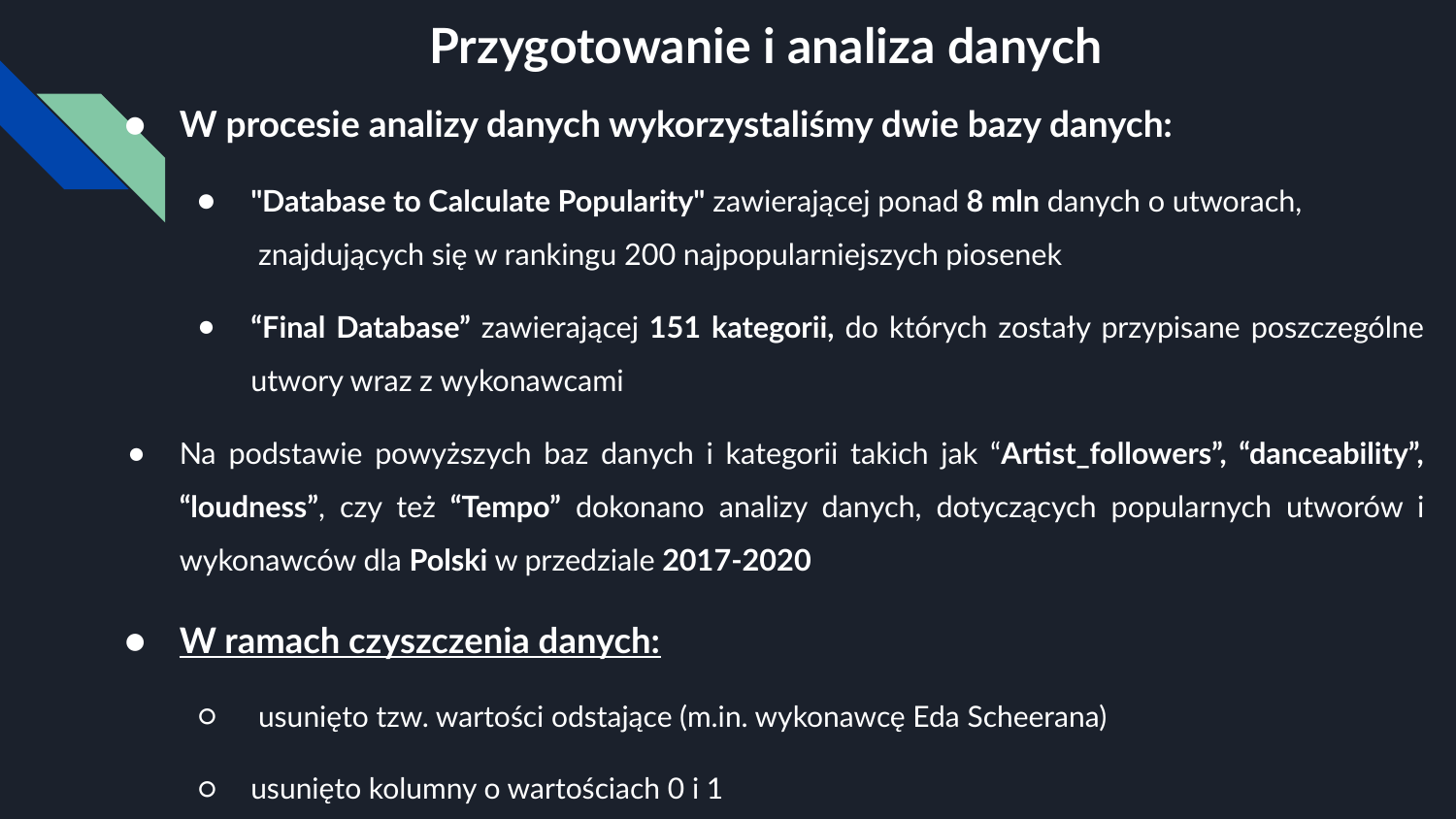

# Przygotowanie i analiza danych
W procesie analizy danych wykorzystaliśmy dwie bazy danych:
"Database to Calculate Popularity" zawierającej ponad 8 mln danych o utworach,                  znajdujących się w rankingu 200 najpopularniejszych piosenek
“Final Database” zawierającej 151 kategorii, do których zostały przypisane poszczególne utwory wraz z wykonawcami
Na podstawie powyższych baz danych i kategorii takich jak “Artist_followers”, “danceability”, “loudness”, czy też “Tempo” dokonano analizy danych, dotyczących popularnych utworów i wykonawców dla Polski w przedziale 2017-2020
W ramach czyszczenia danych:
 usunięto tzw. wartości odstające (m.in. wykonawcę Eda Scheerana)
usunięto kolumny o wartościach 0 i 1